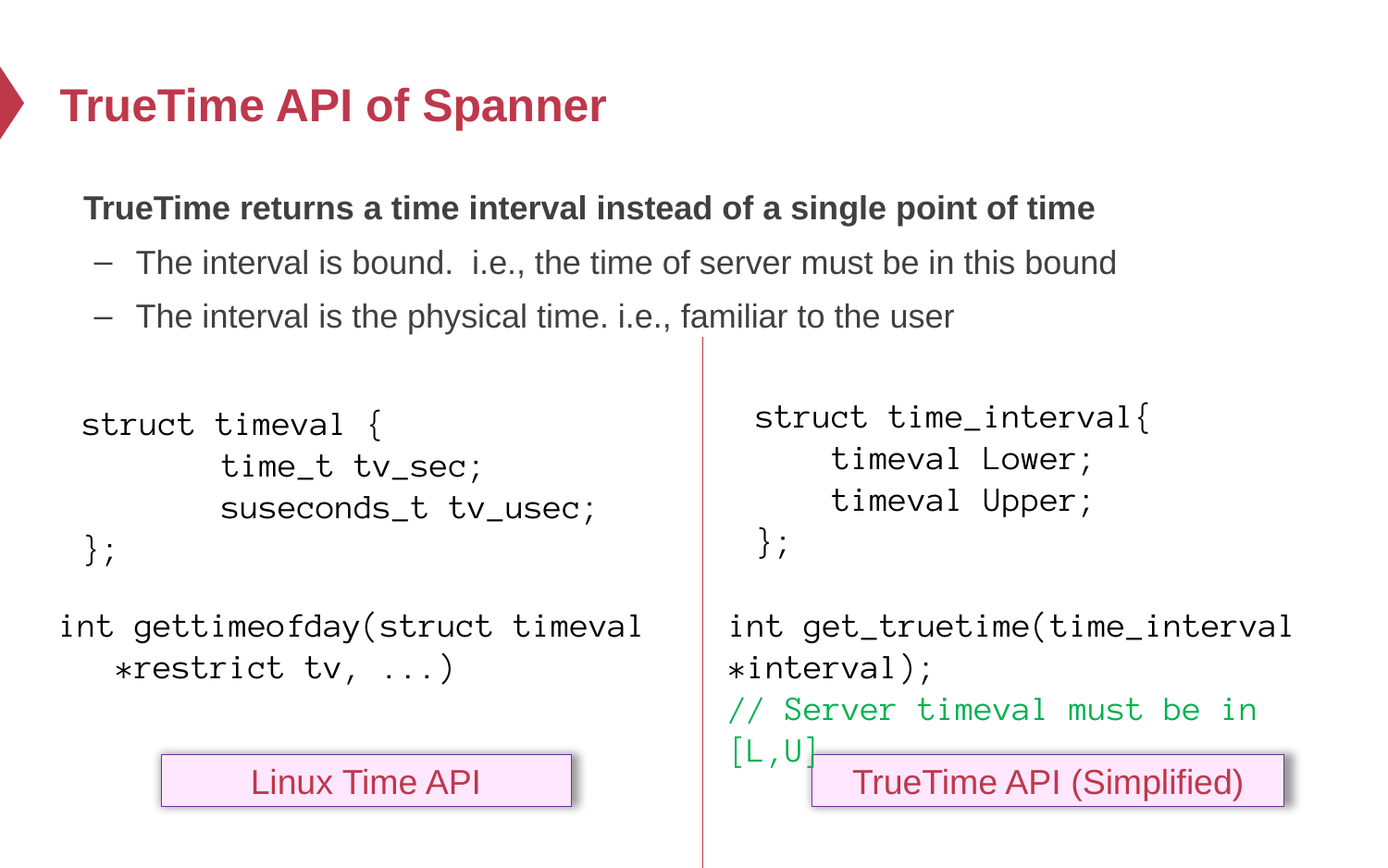

# TrueTime API of Spanner
TrueTime returns a time interval instead of a single point of time
The interval is bound.  i.e., the time of server must be in this bound
The interval is the physical time. i.e., familiar to the user

struct time_interval{
    timeval Lower;
    timeval Upper;
};
struct timeval {
    	time_t tv_sec; 	suseconds_t tv_usec;
};
int gettimeofday(struct timeval    *restrict tv, ...)
int get_truetime(time_interval *interval);
// Server timeval must be in [L,U]
Linux Time API
TrueTime API (Simplified)
115